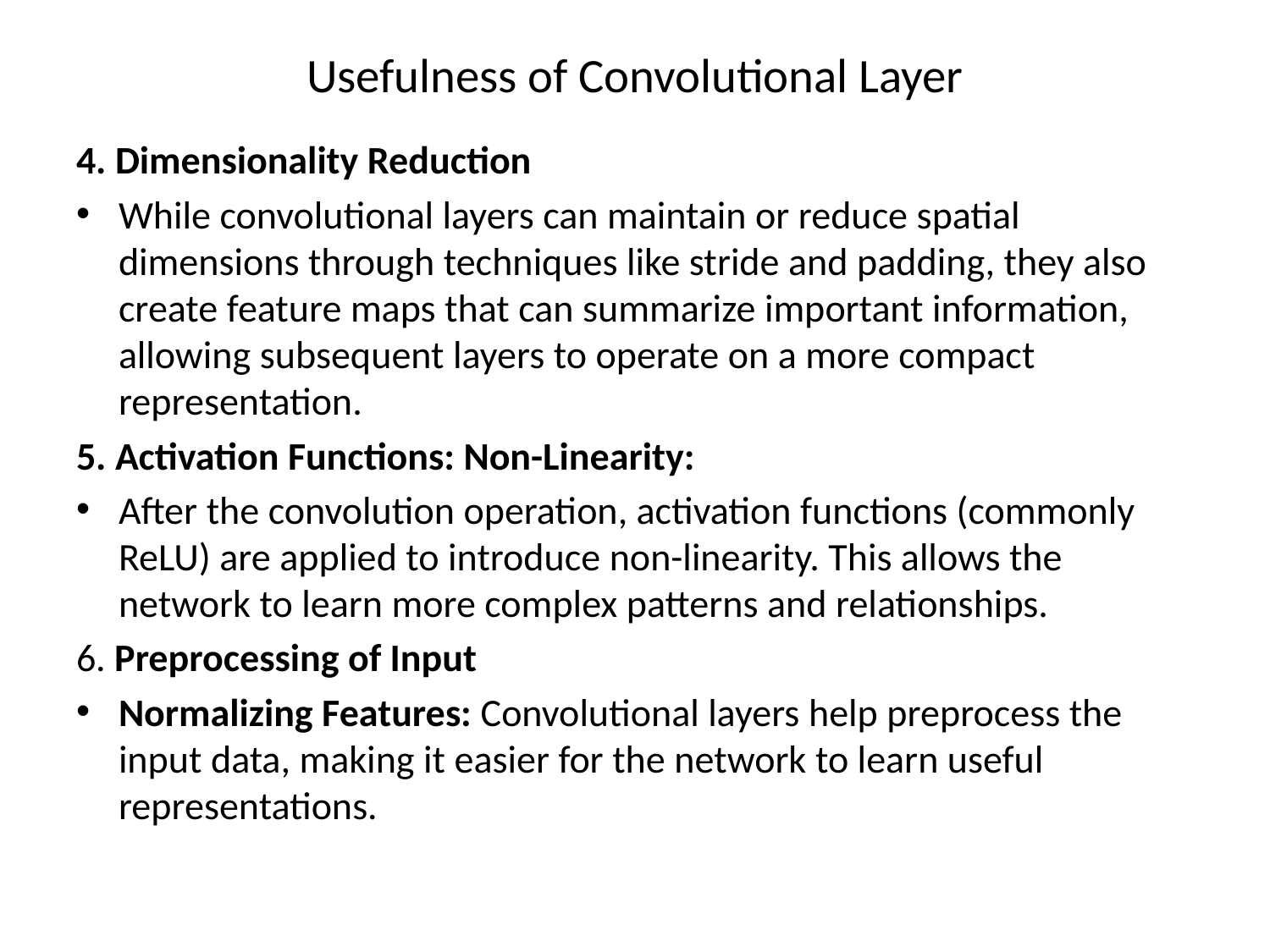

# Usefulness of Convolutional Layer
4. Dimensionality Reduction
While convolutional layers can maintain or reduce spatial dimensions through techniques like stride and padding, they also create feature maps that can summarize important information, allowing subsequent layers to operate on a more compact representation.
5. Activation Functions: Non-Linearity:
After the convolution operation, activation functions (commonly ReLU) are applied to introduce non-linearity. This allows the network to learn more complex patterns and relationships.
6. Preprocessing of Input
Normalizing Features: Convolutional layers help preprocess the input data, making it easier for the network to learn useful representations.